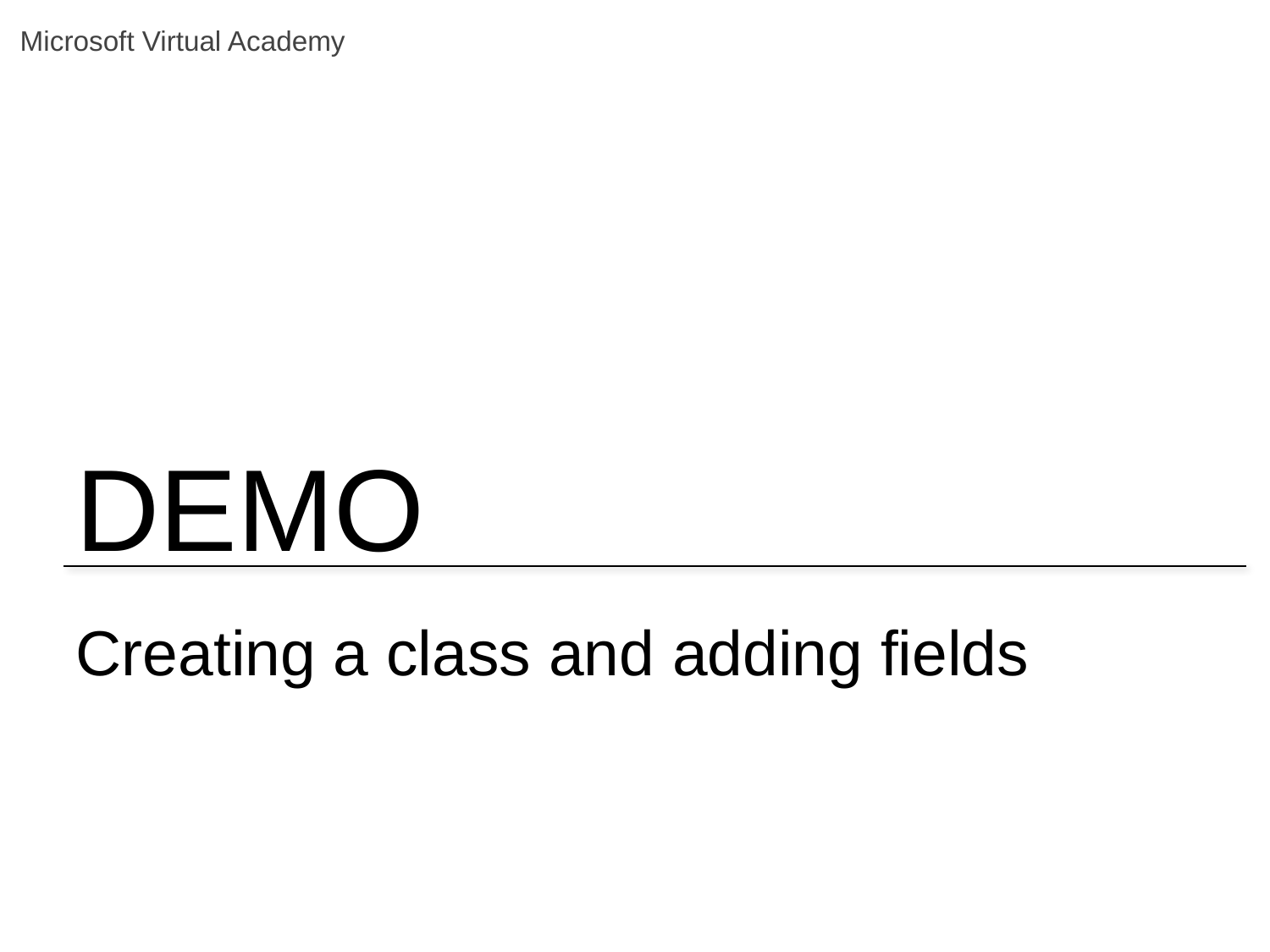

# Creating a class and adding fields